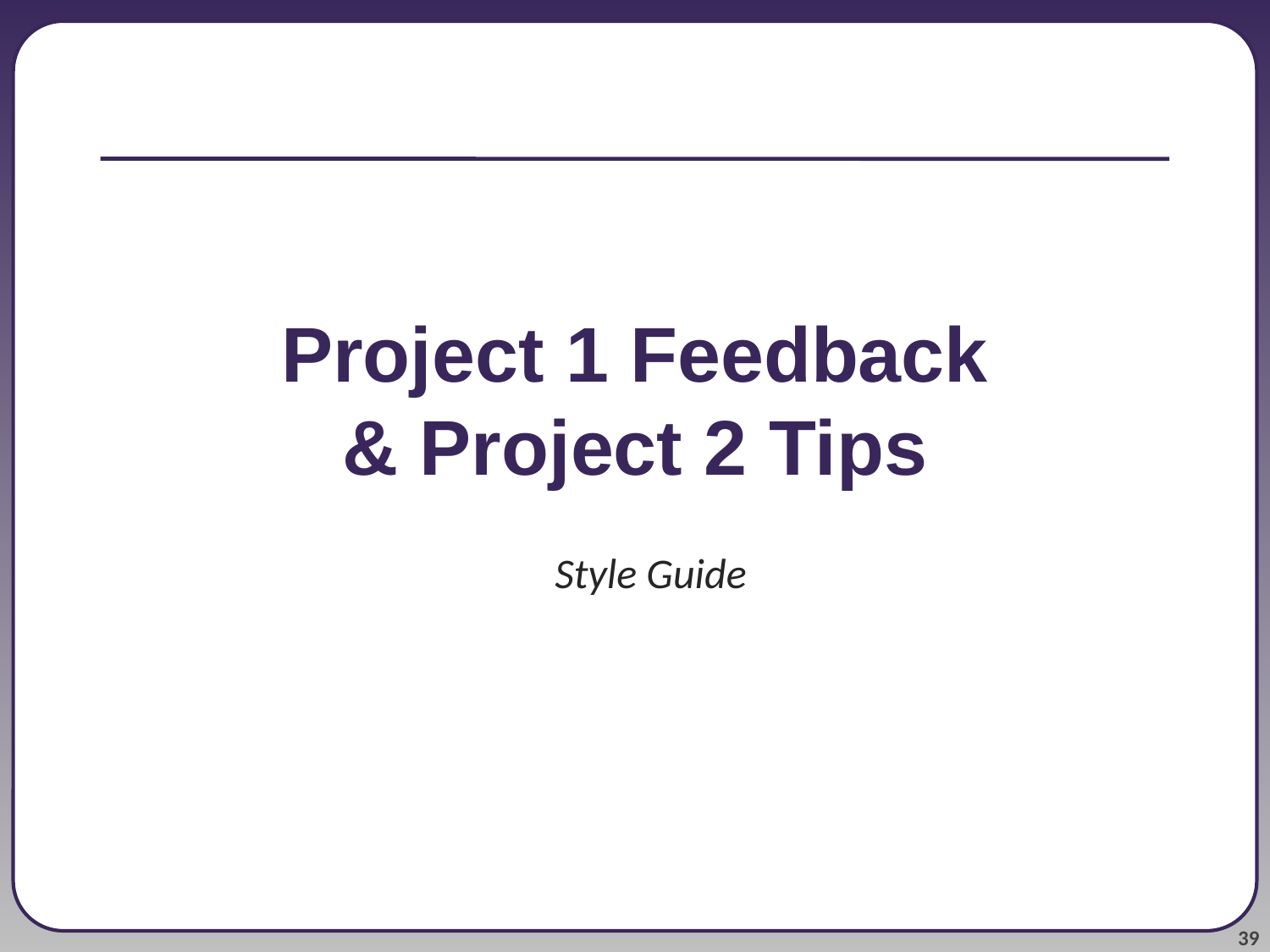

# Project 1 Feedback & Project 2 Tips
Style Guide